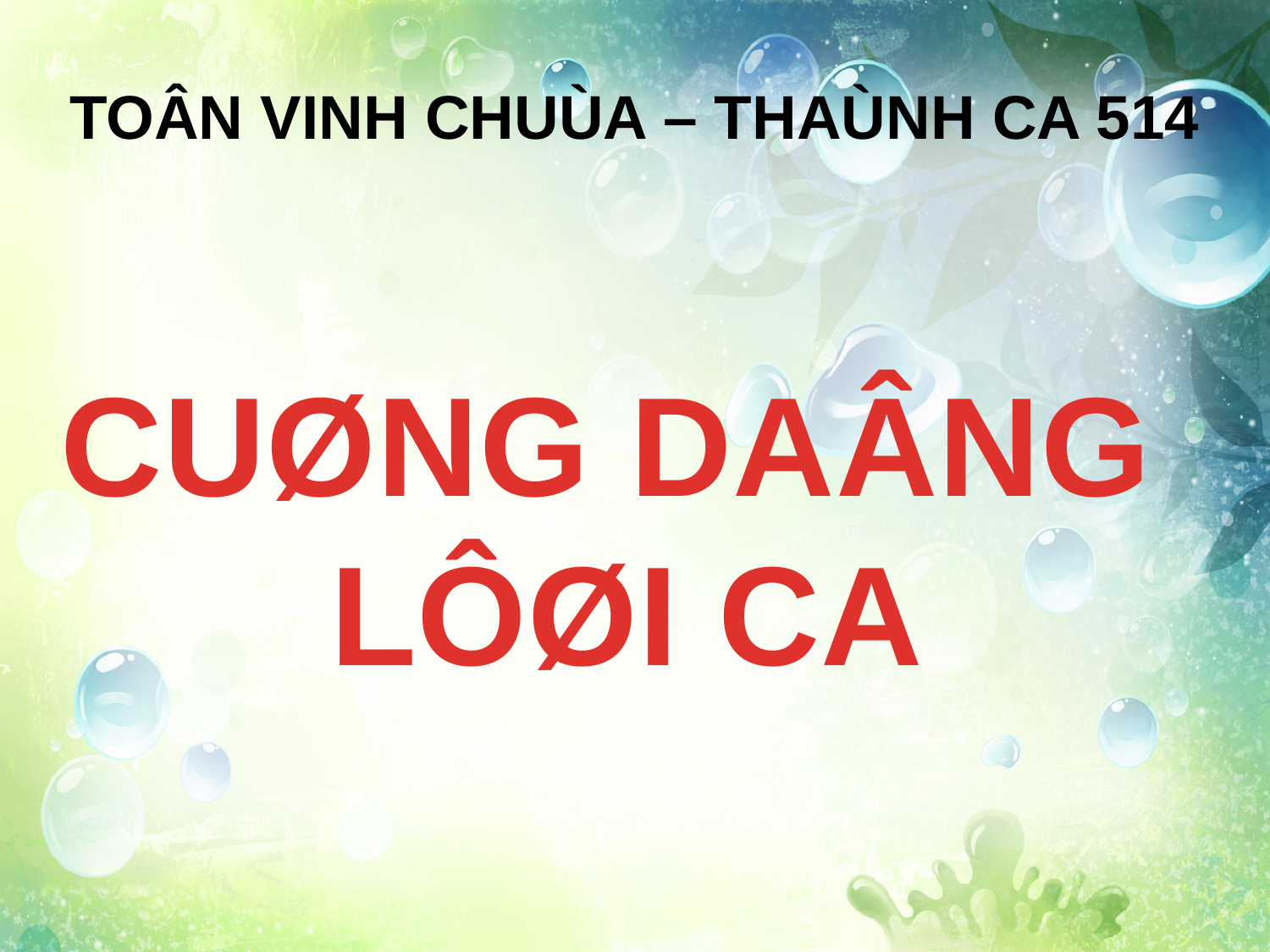

TOÂN VINH CHUÙA – THAÙNH CA 514
CUØNG DAÂNG
LÔØI CA